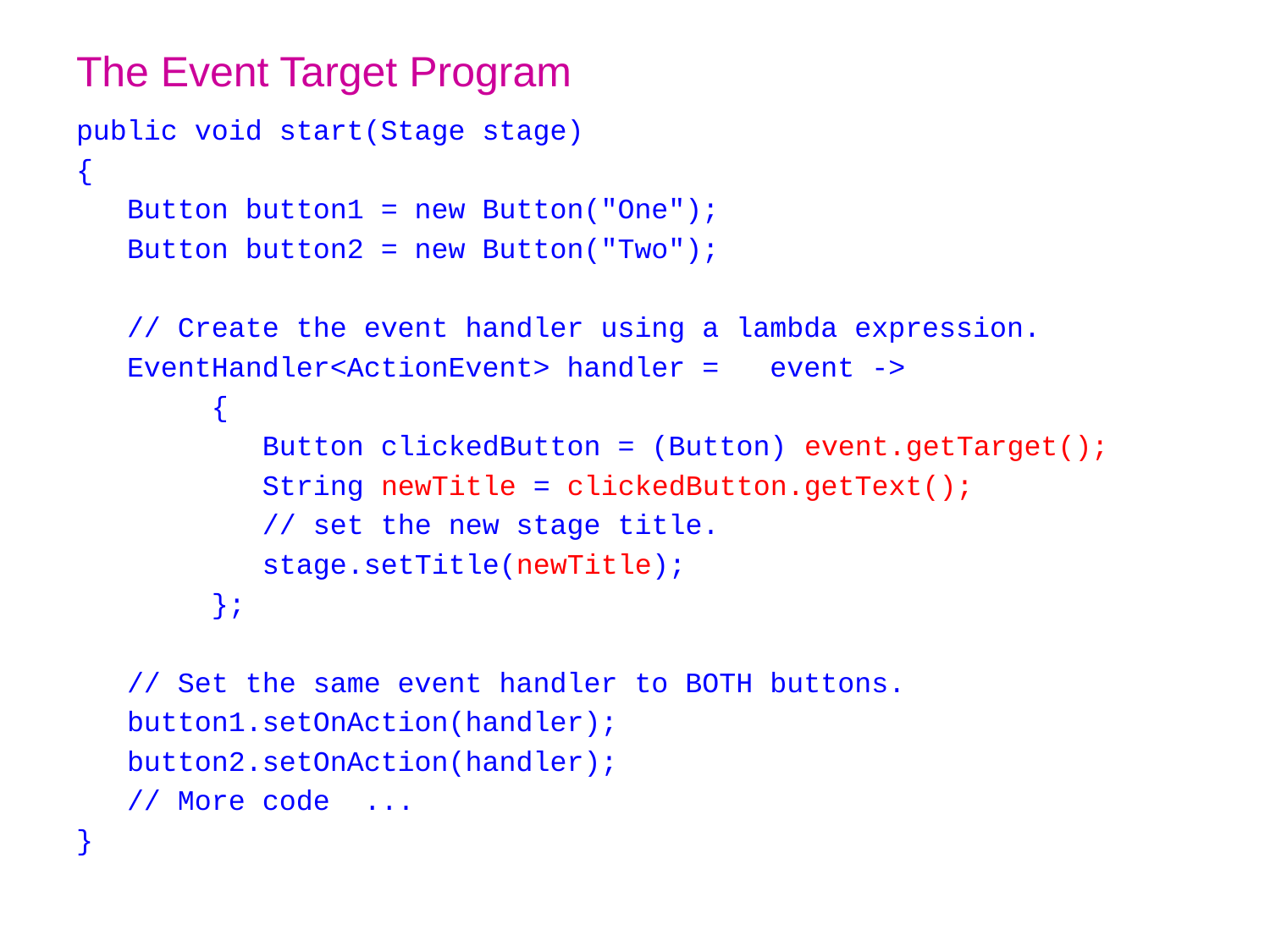

# The Event Target Program
public void start(Stage stage)
{
   Button button1 = new Button("One");
   Button button2 = new Button("Two");

   // Create the event handler using a lambda expression.
   EventHandler<ActionEvent> handler =   event ->
        {
           Button clickedButton = (Button) event.getTarget();
           String newTitle = clickedButton.getText();
           // set the new stage title.
           stage.setTitle(newTitle);
        };

   // Set the same event handler to BOTH buttons.
   button1.setOnAction(handler);
   button2.setOnAction(handler);
   // More code  ...
}